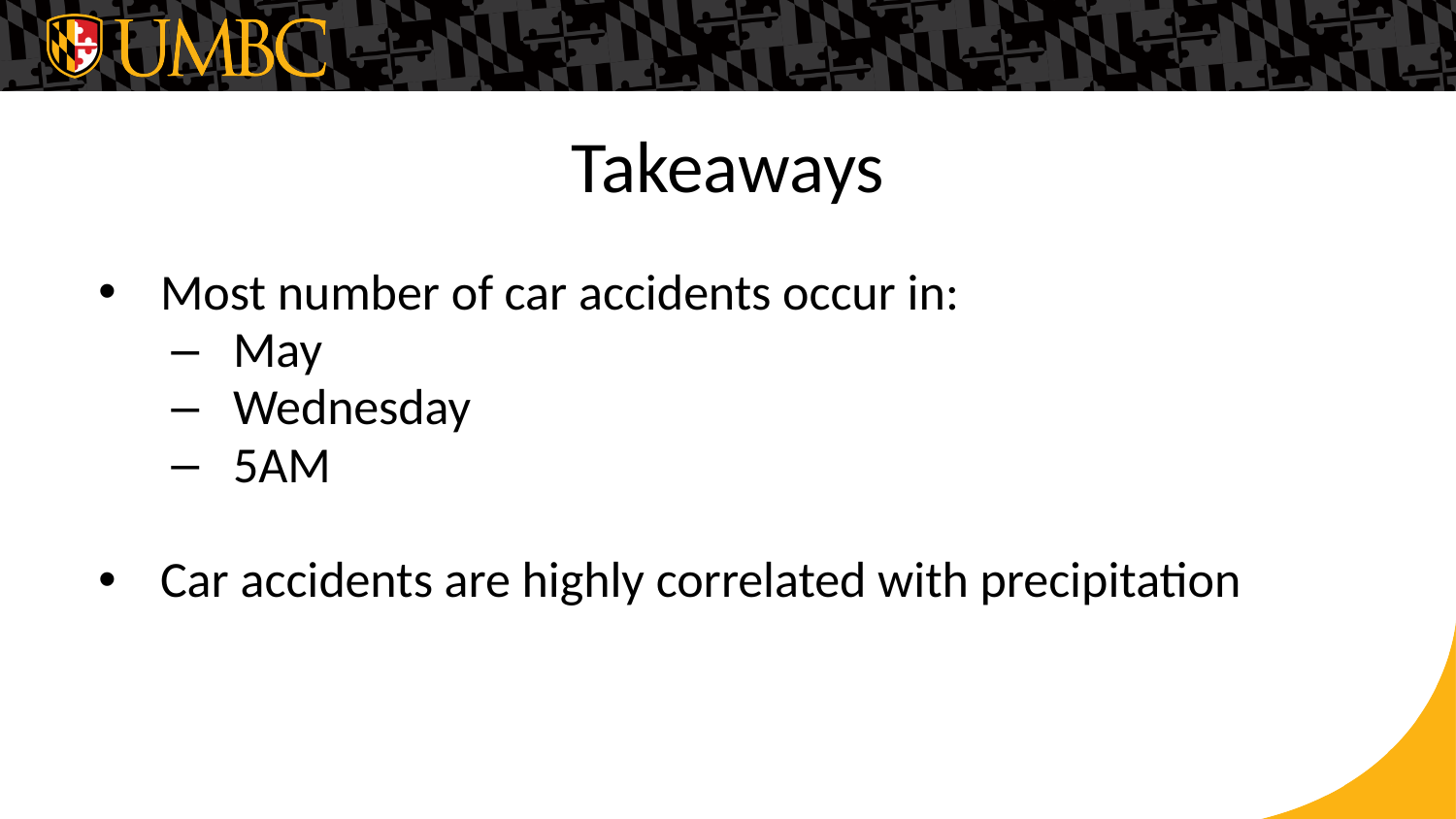

# Takeaways
Most number of car accidents occur in:
May
Wednesday
5AM
Car accidents are highly correlated with precipitation